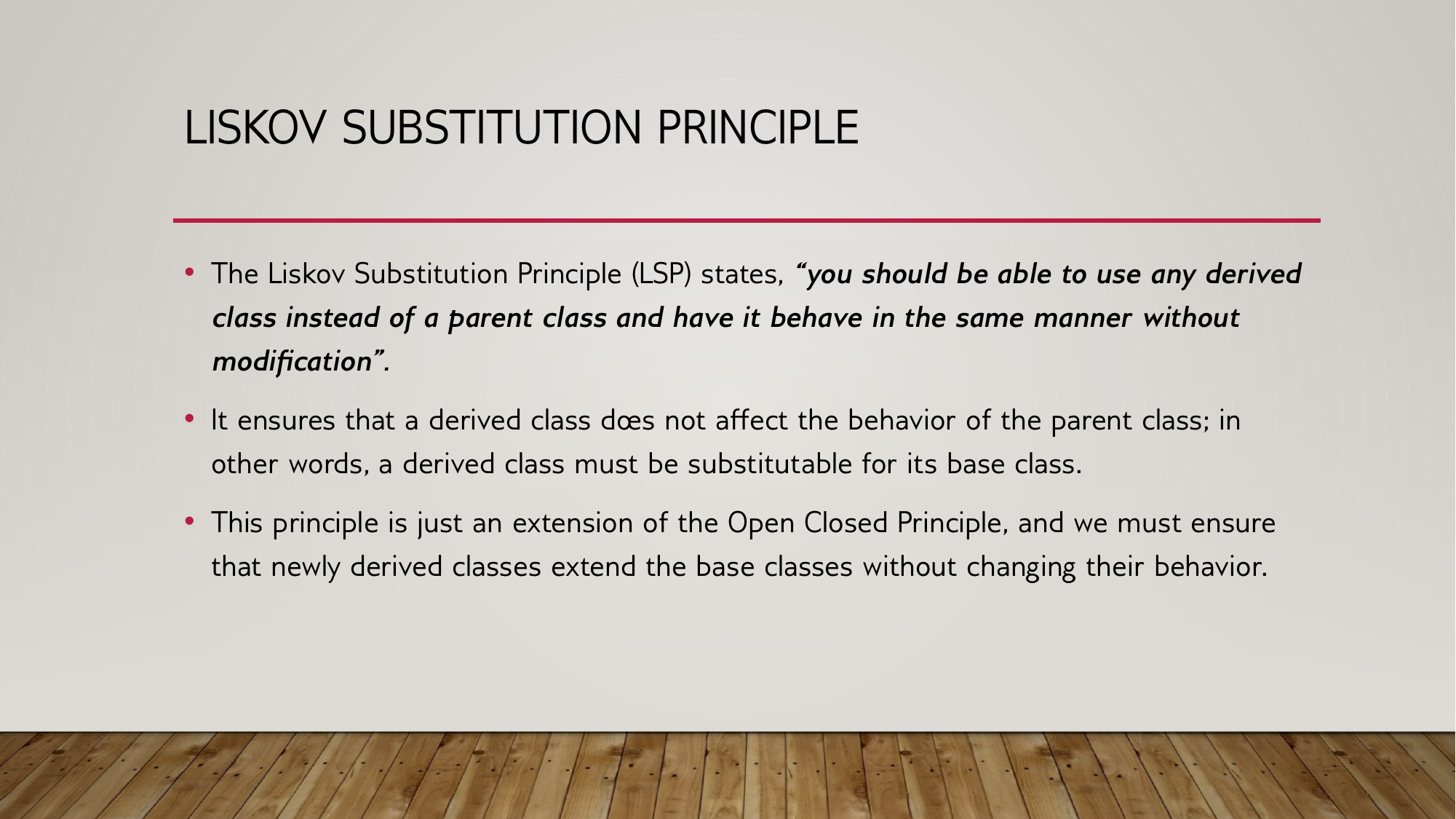

# Liskov Substitution Principle
The Liskov Substitution Principle (LSP) states, “you should be able to use any derived class instead of a parent class and have it behave in the same manner without modification”.
It ensures that a derived class does not affect the behavior of the parent class; in other words, a derived class must be substitutable for its base class.
This principle is just an extension of the Open Closed Principle, and we must ensure that newly derived classes extend the base classes without changing their behavior.